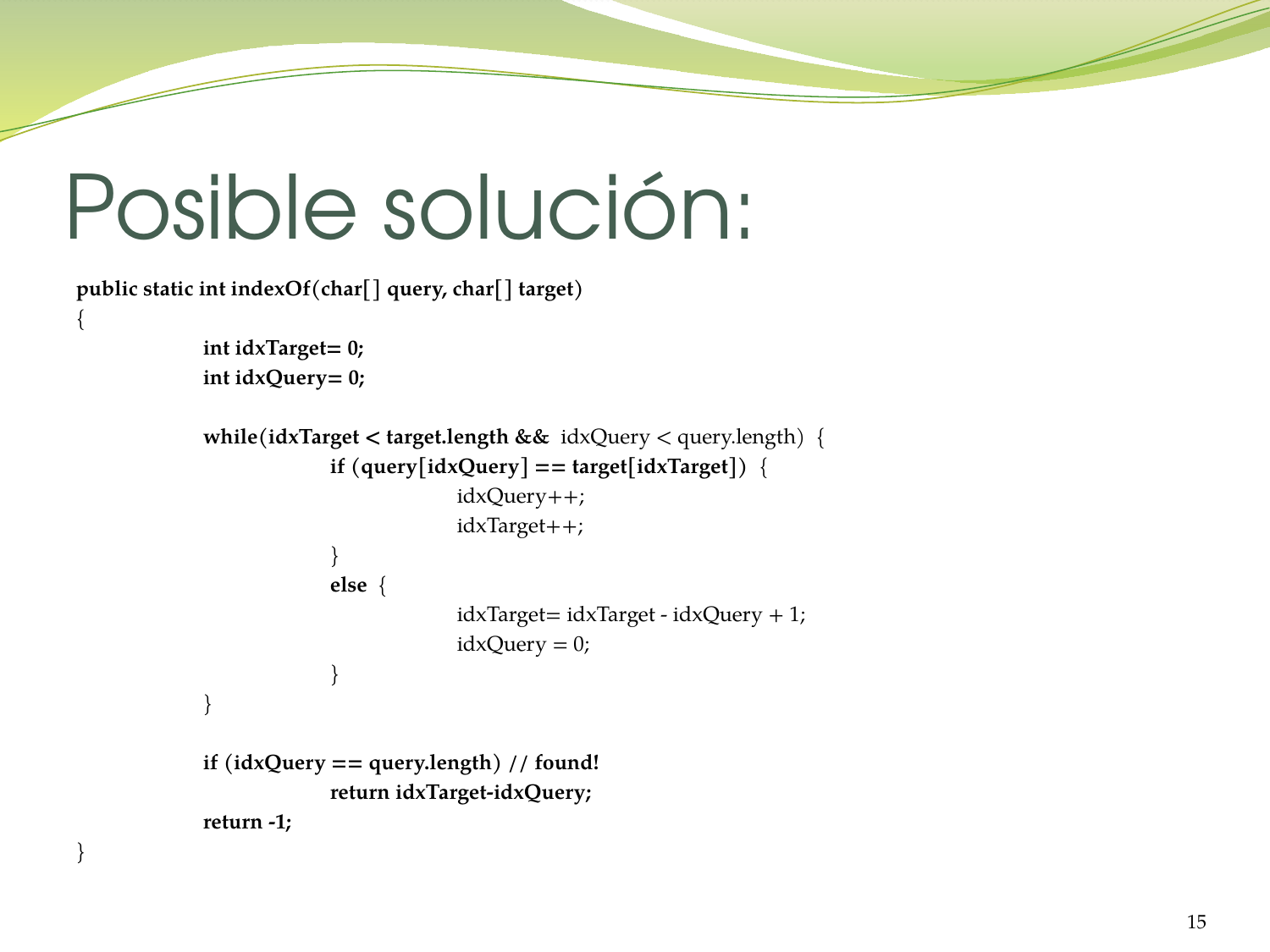

# Posible solución:
public static int indexOf(char[] query, char[] target)
{
	int idxTarget= 0;
	int idxQuery= 0;

	while(idxTarget < target.length &&  idxQuery < query.length)  {
		if (query[idxQuery] == target[idxTarget])  {
			idxQuery++;
			idxTarget++;
		}
		else  {
			idxTarget= idxTarget - idxQuery + 1;
			idxQuery = 0;
		}
	}

	if (idxQuery == query.length) // found!
		return idxTarget-idxQuery;
	return -1;
}
15